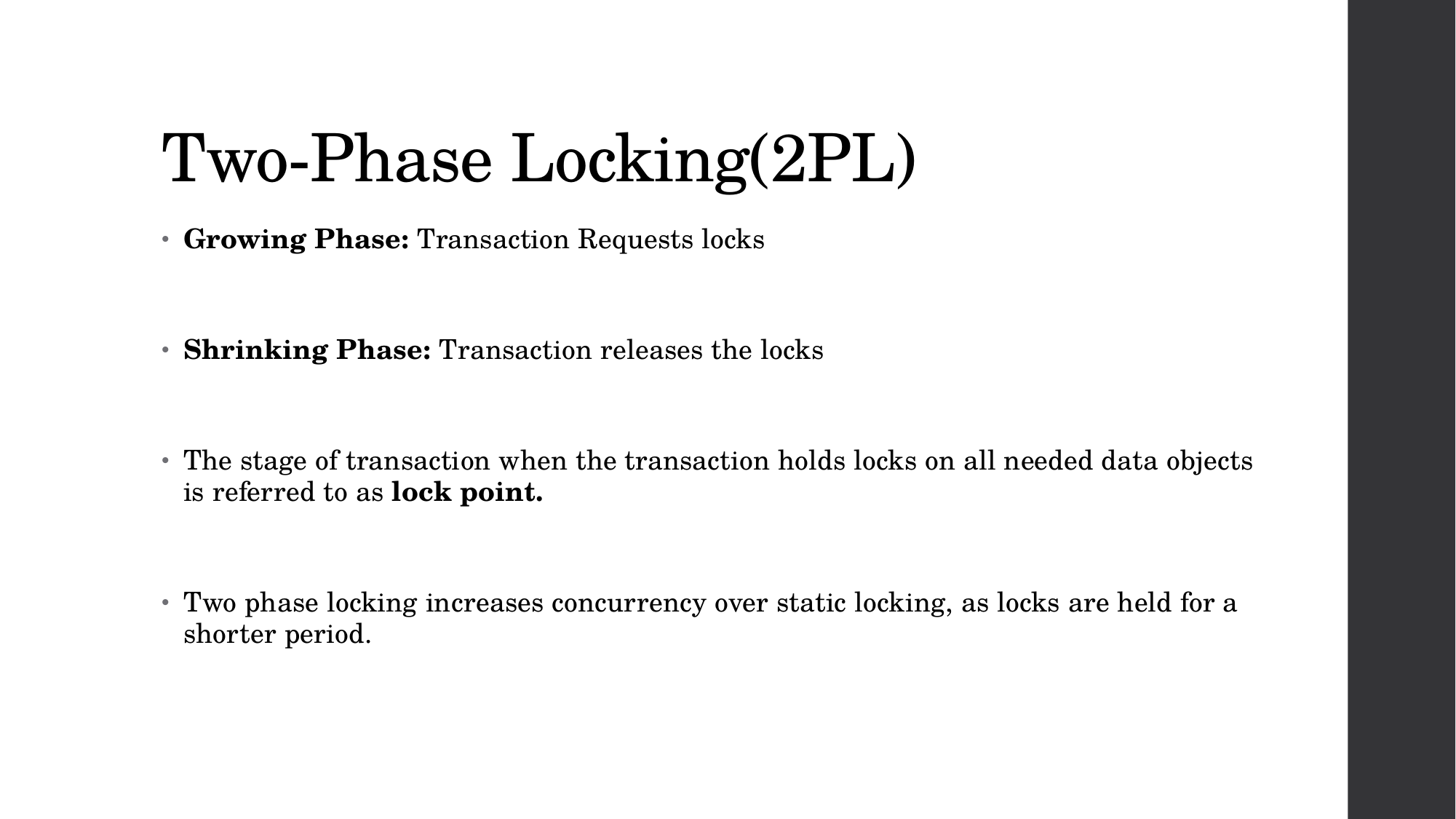

# Two-Phase Locking(2PL)
Growing Phase: Transaction Requests locks

Shrinking Phase: Transaction releases the locks

The stage of transaction when the transaction holds locks on all needed data objects is referred to as lock point.

Two phase locking increases concurrency over static locking, as locks are held for a shorter period.